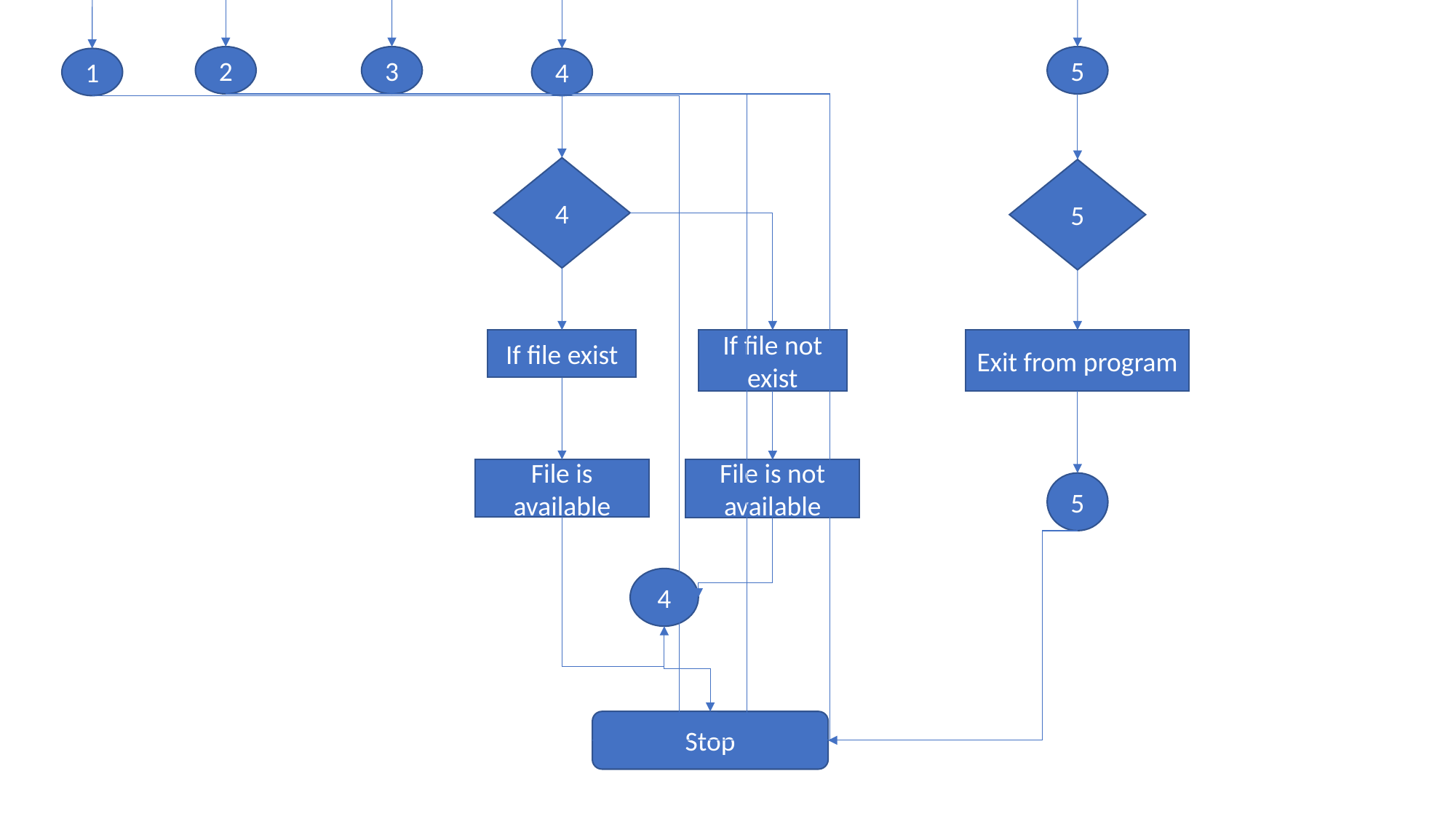

5
3
2
1
4
4
5
If file exist
If file not exist
Exit from program
File is available
File is not available
5
4
Stop